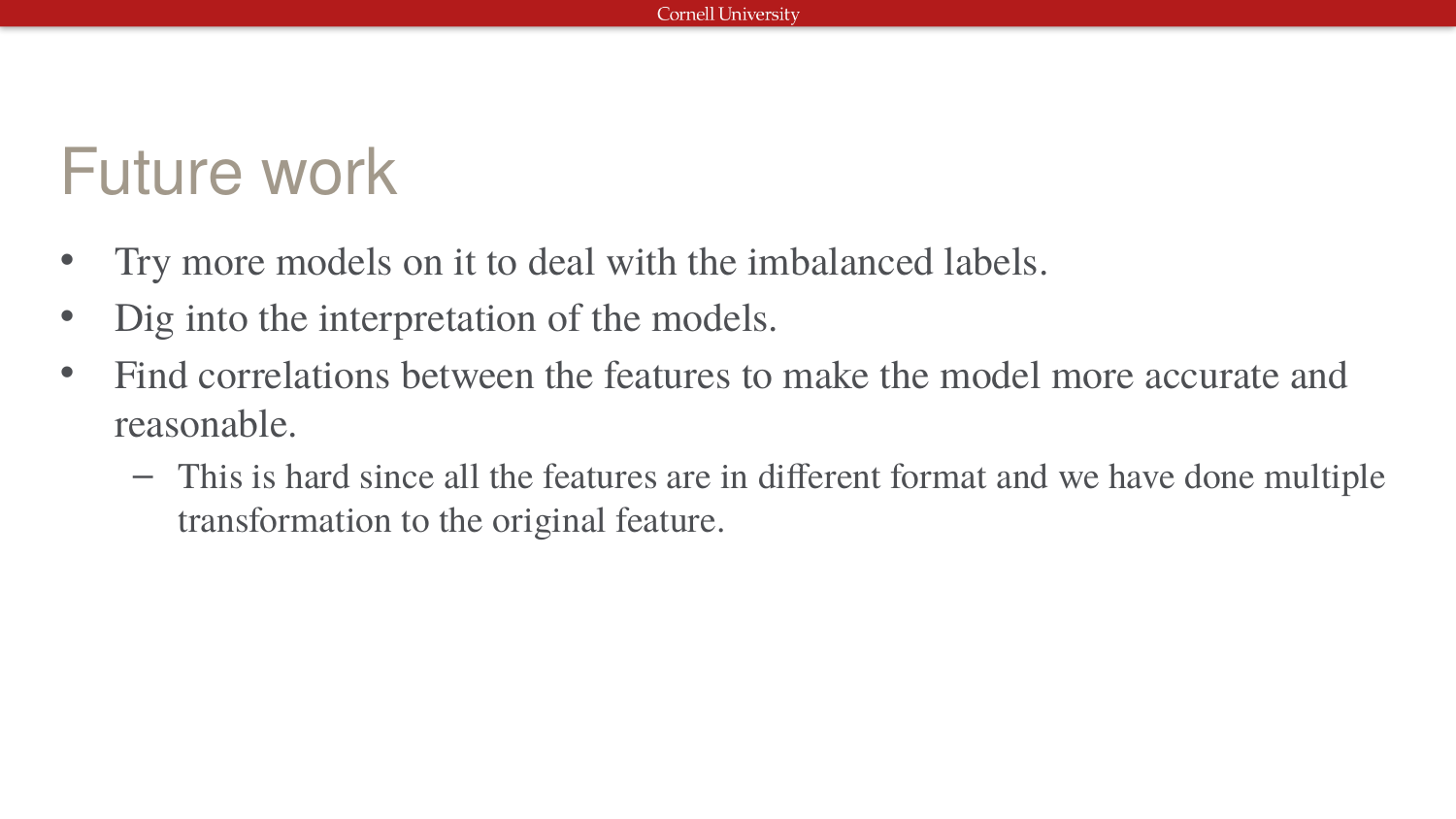

# Future work
Try more models on it to deal with the imbalanced labels.
Dig into the interpretation of the models.
Find correlations between the features to make the model more accurate and reasonable.
This is hard since all the features are in different format and we have done multiple transformation to the original feature.